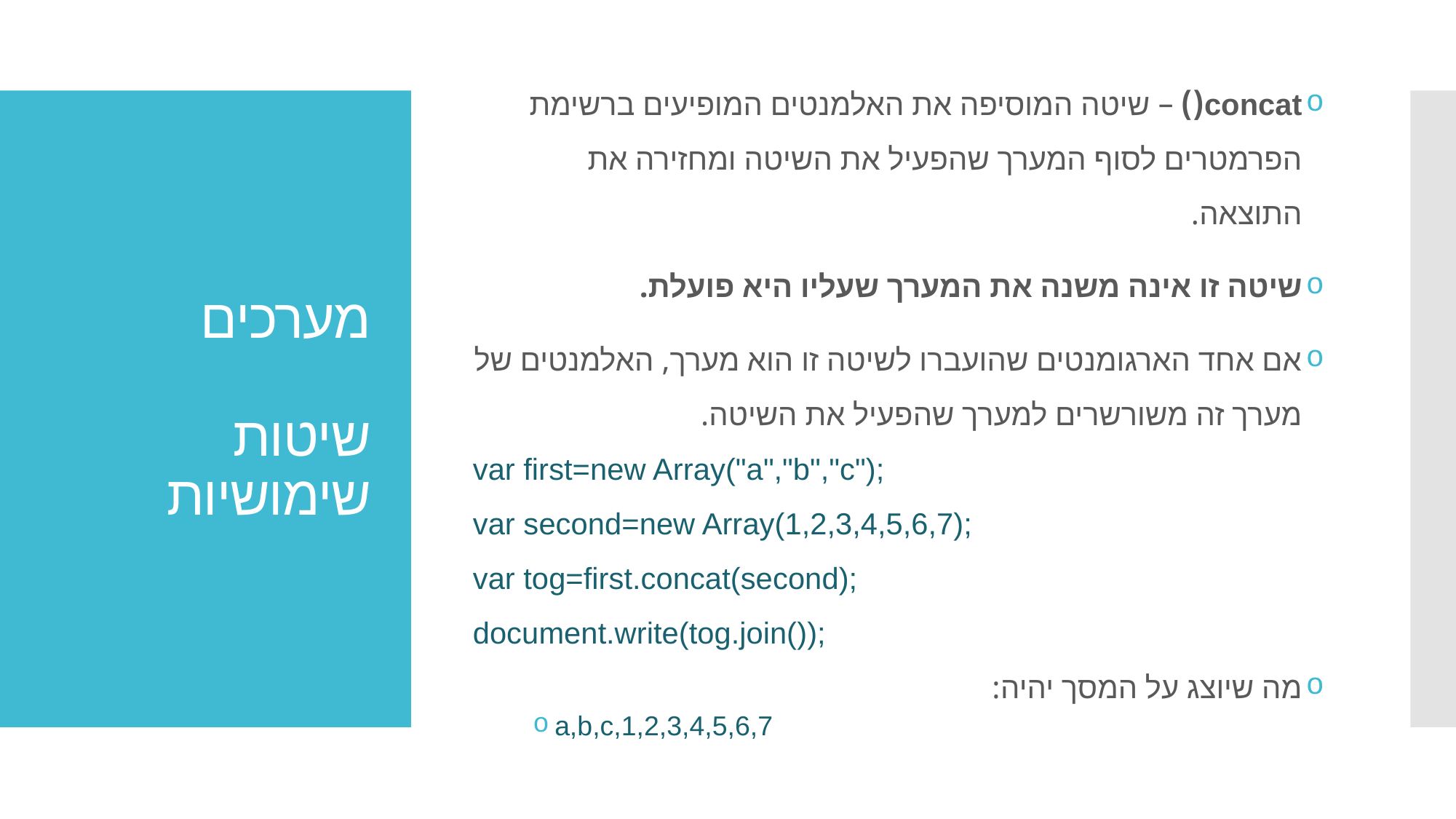

concat() – שיטה המוסיפה את האלמנטים המופיעים ברשימת הפרמטרים לסוף המערך שהפעיל את השיטה ומחזירה את התוצאה.
שיטה זו אינה משנה את המערך שעליו היא פועלת.
אם אחד הארגומנטים שהועברו לשיטה זו הוא מערך, האלמנטים של מערך זה משורשרים למערך שהפעיל את השיטה.
var first=new Array("a","b","c");
var second=new Array(1,2,3,4,5,6,7);
var tog=first.concat(second);
document.write(tog.join());
מה שיוצג על המסך יהיה:
a,b,c,1,2,3,4,5,6,7
# מערכים שיטות שימושיות